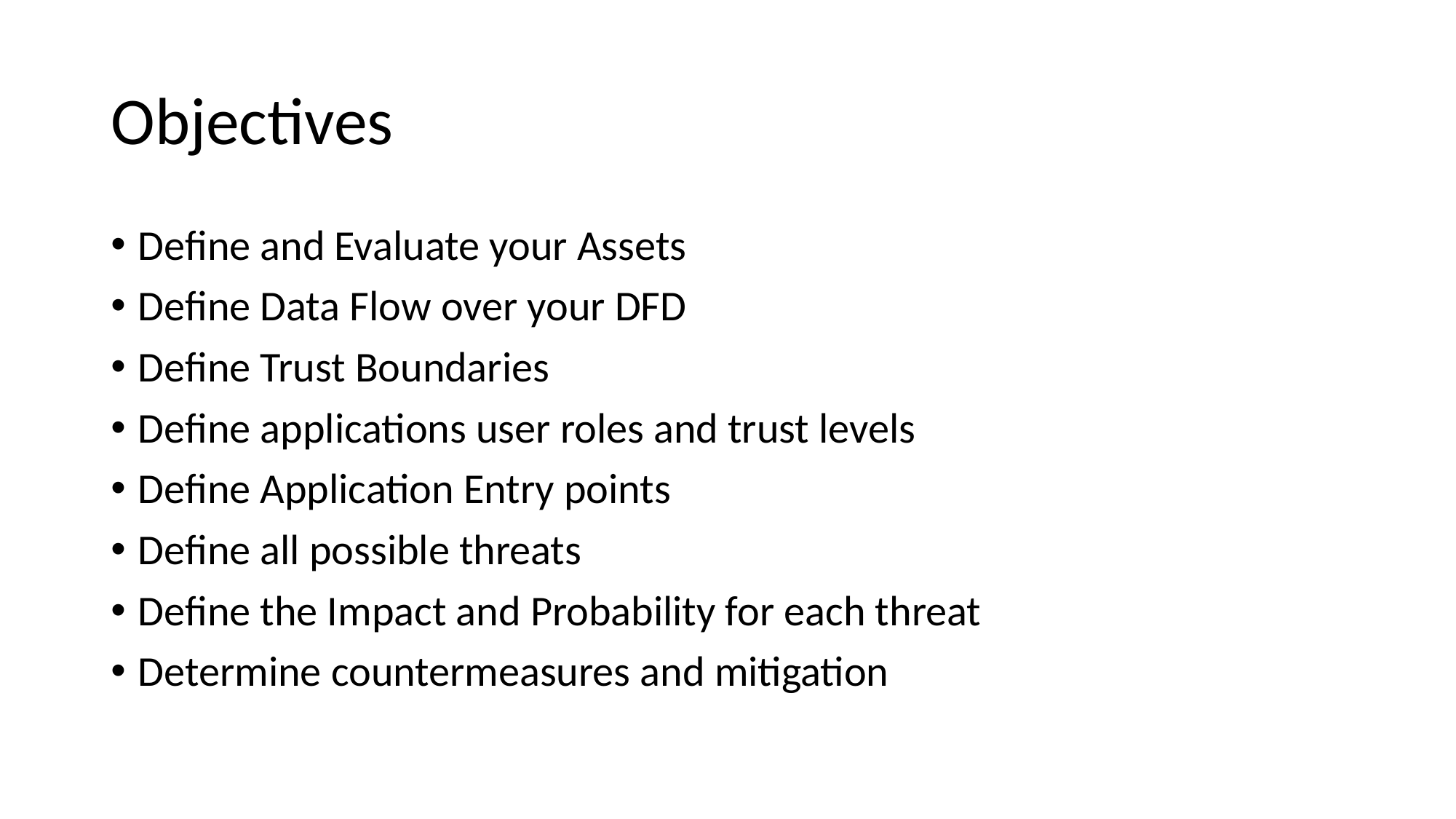

# Objectives
Define and Evaluate your Assets
Define Data Flow over your DFD
Define Trust Boundaries
Define applications user roles and trust levels
Define Application Entry points
Define all possible threats
Define the Impact and Probability for each threat
Determine countermeasures and mitigation